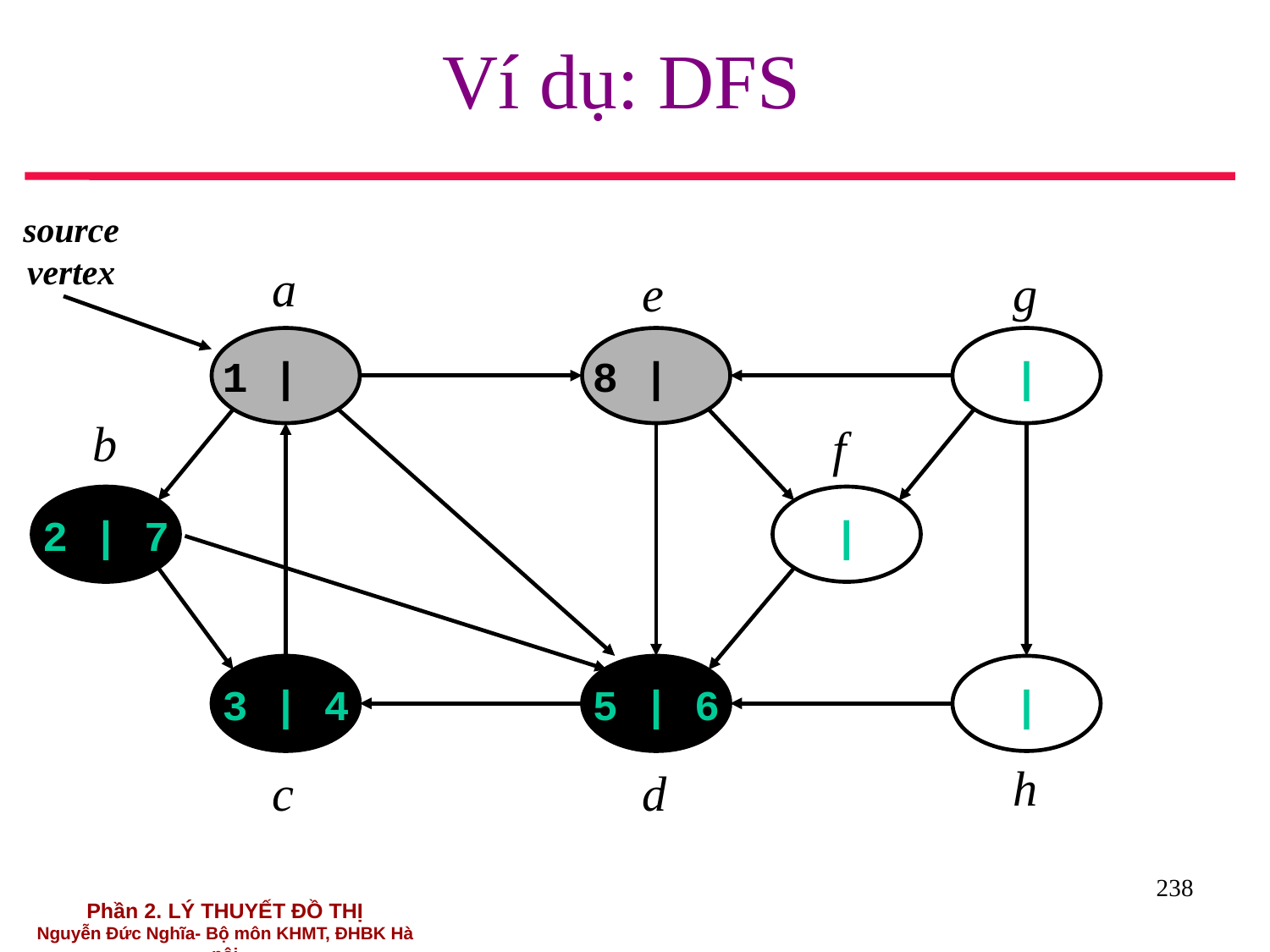

# Ví dụ: DFS
source
vertex
a
e
g

1 |
8 |
  |
b
f
2 | 7
  |
3 | 4
5 | 6
  |
h
c
d
238
Phần 2. LÝ THUYẾT ĐỒ THỊ
Nguyễn Đức Nghĩa- Bộ môn KHMT, ĐHBK Hà nội